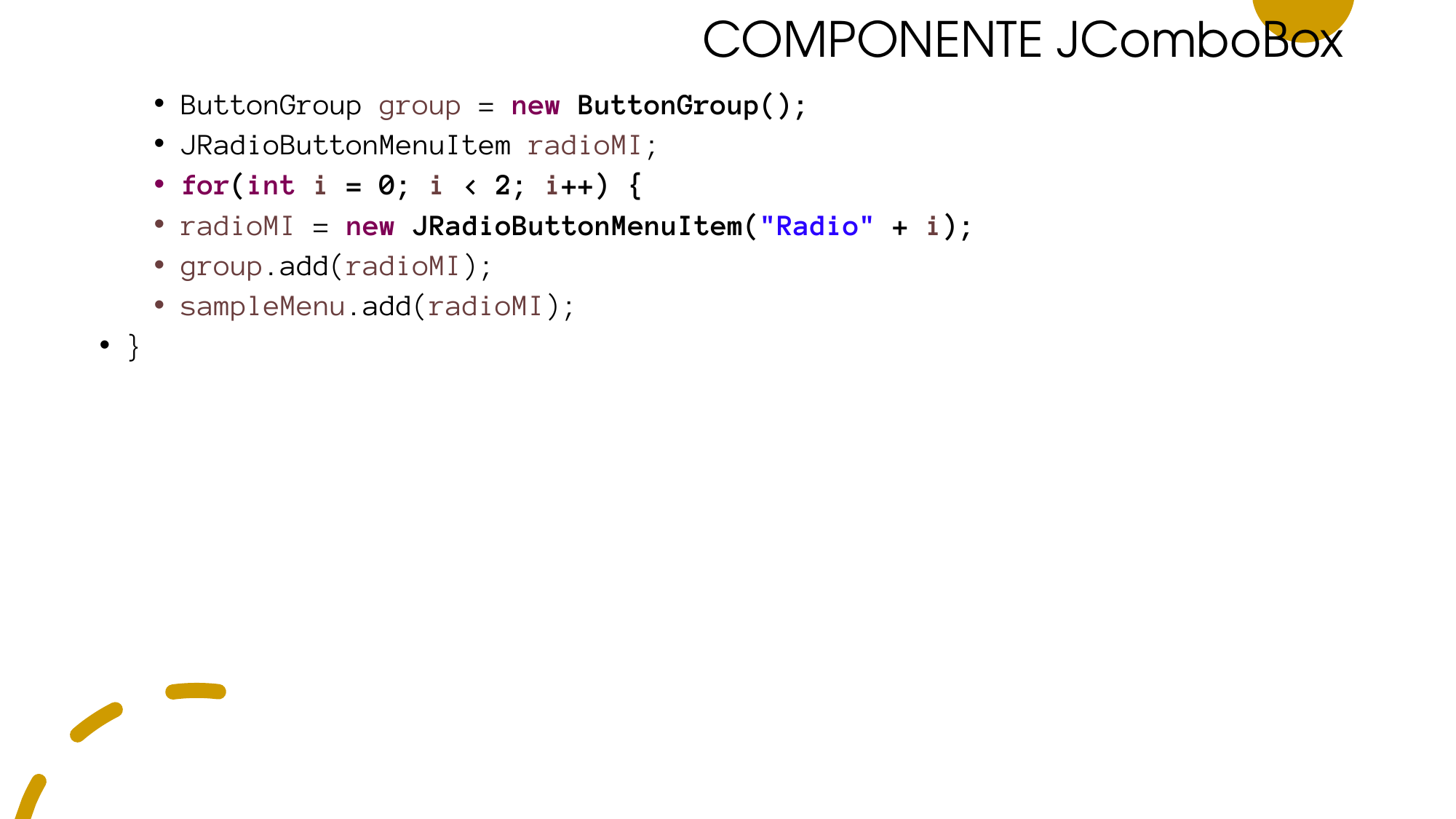

# COMPONENTE JComboBox
ButtonGroup group = new ButtonGroup();
JRadioButtonMenuItem radioMI;
for(int i = 0; i < 2; i++) {
radioMI = new JRadioButtonMenuItem("Radio" + i);
group.add(radioMI);
sampleMenu.add(radioMI);
}